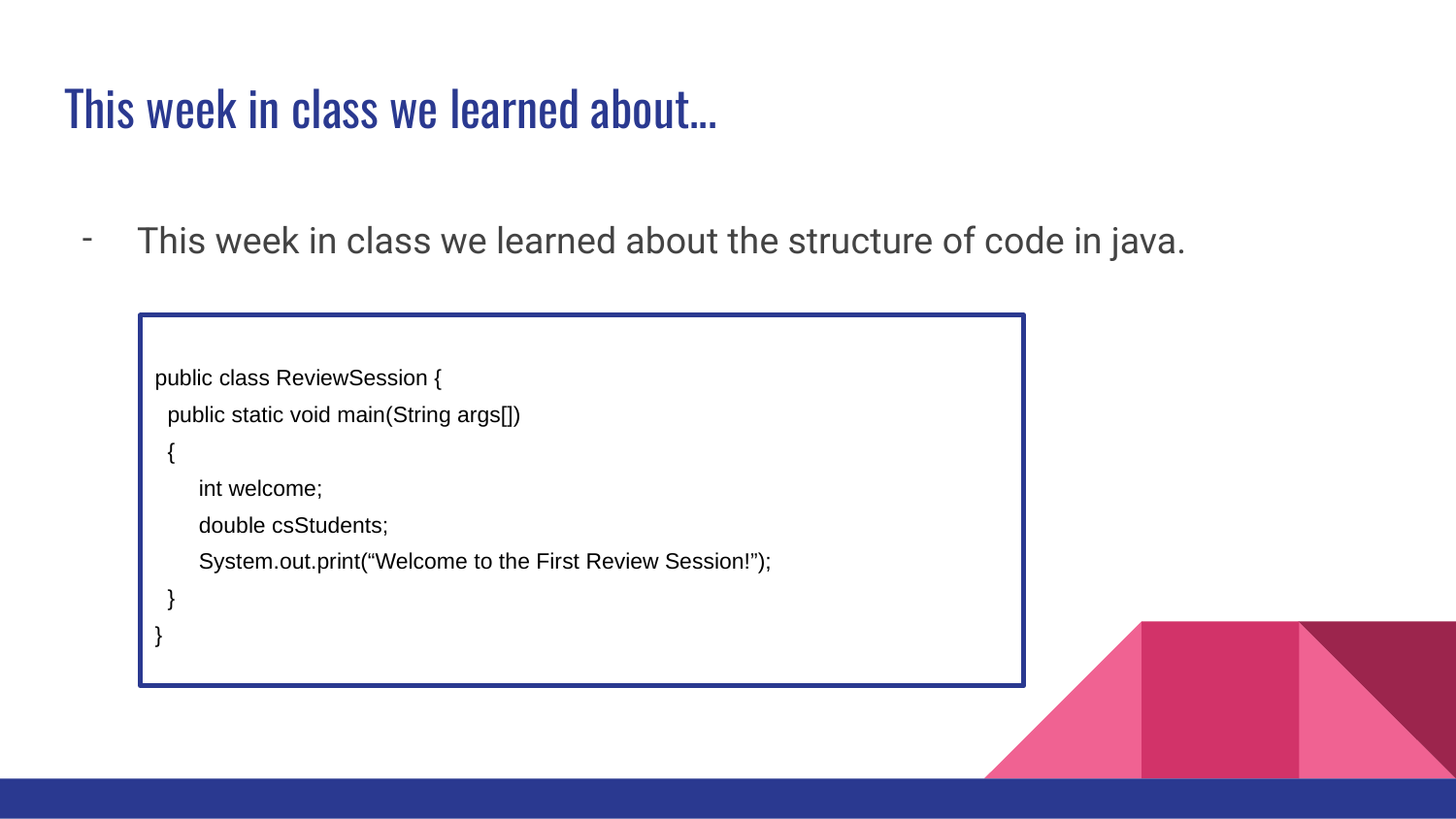

# This week in class we learned about...
This week in class we learned about the structure of code in java.

public class ReviewSession {
  public static void main(String args[])
  {
       int welcome;
       double csStudents;
       System.out.print(“Welcome to the First Review Session!”);
  }
}